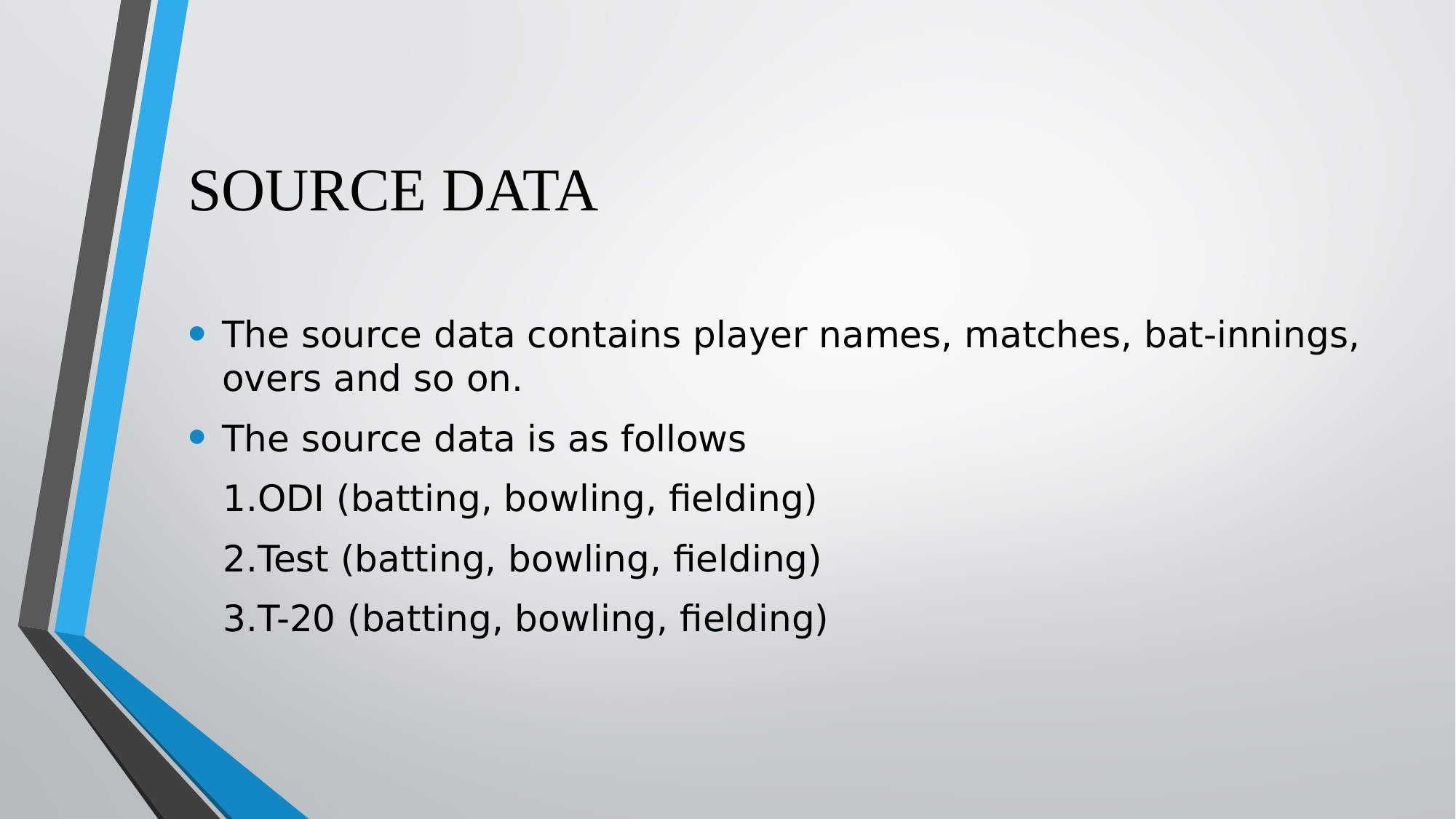

# SOURCE DATA
The source data contains player names, matches, bat-innings, overs and so on.
The source data is as follows
   1.ODI (batting, bowling, fielding)
   2.Test (batting, bowling, fielding)
   3.T-20 (batting, bowling, fielding)